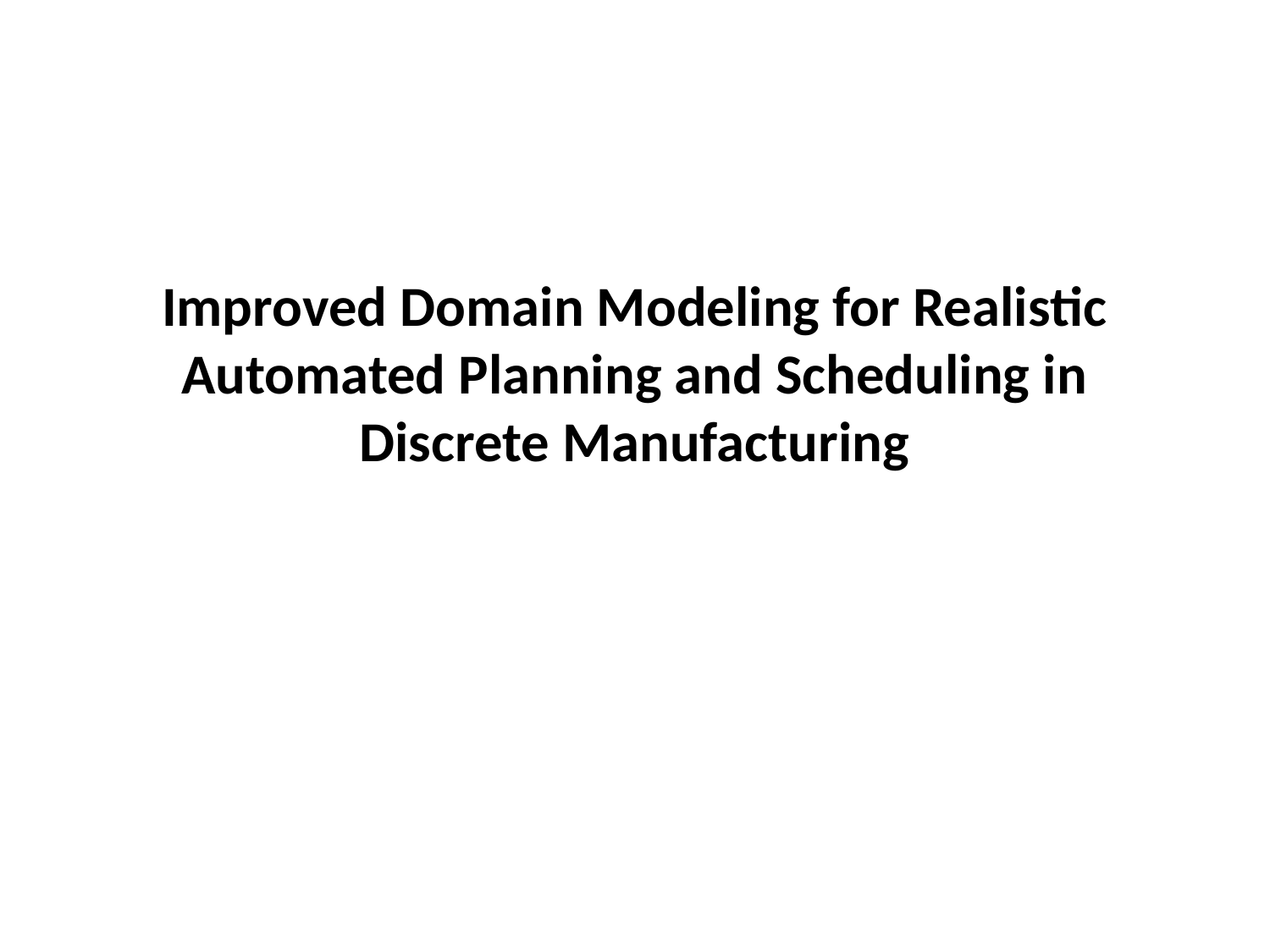

# Improved Domain Modeling for Realistic Automated Planning and Scheduling in Discrete Manufacturing